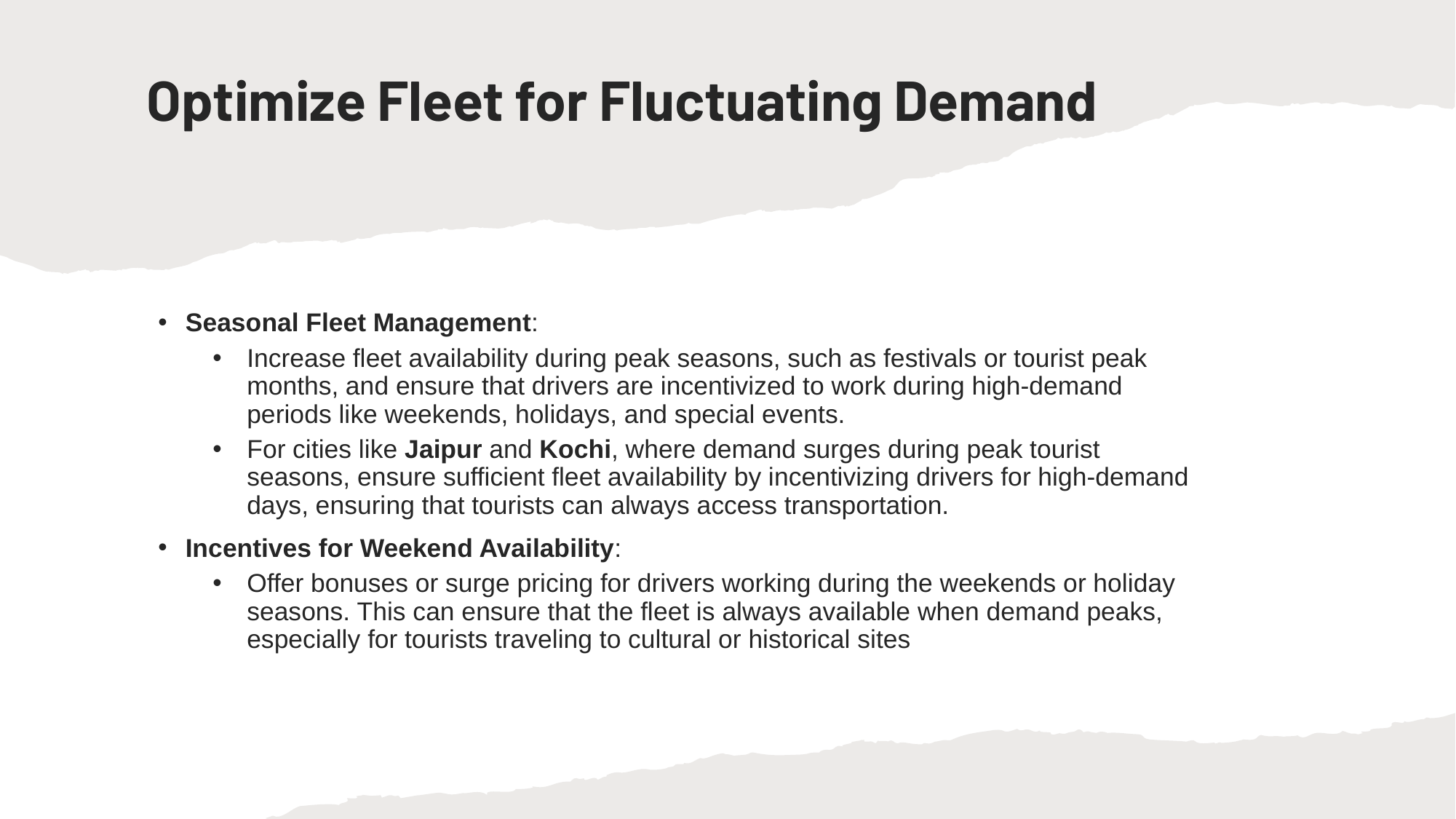

# Optimize Fleet for Fluctuating Demand
Seasonal Fleet Management:
Increase fleet availability during peak seasons, such as festivals or tourist peak months, and ensure that drivers are incentivized to work during high-demand periods like weekends, holidays, and special events.
For cities like Jaipur and Kochi, where demand surges during peak tourist seasons, ensure sufficient fleet availability by incentivizing drivers for high-demand days, ensuring that tourists can always access transportation.
Incentives for Weekend Availability:
Offer bonuses or surge pricing for drivers working during the weekends or holiday seasons. This can ensure that the fleet is always available when demand peaks, especially for tourists traveling to cultural or historical sites